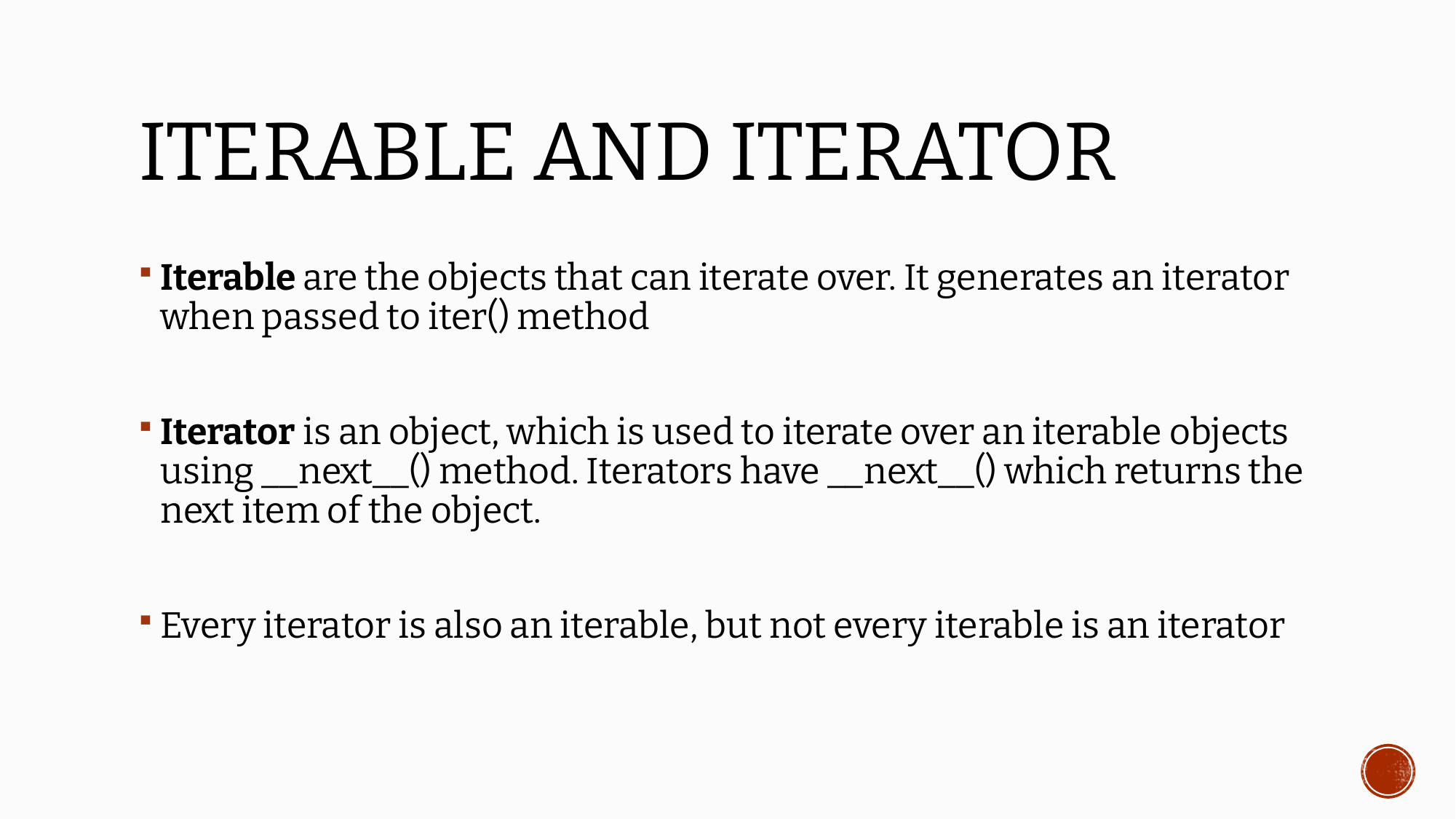

# Iterable and Iterator
Iterable are the objects that can iterate over. It generates an iterator when passed to iter() method

Iterator is an object, which is used to iterate over an iterable objects using __next__() method. Iterators have __next__() which returns the next item of the object.

Every iterator is also an iterable, but not every iterable is an iterator